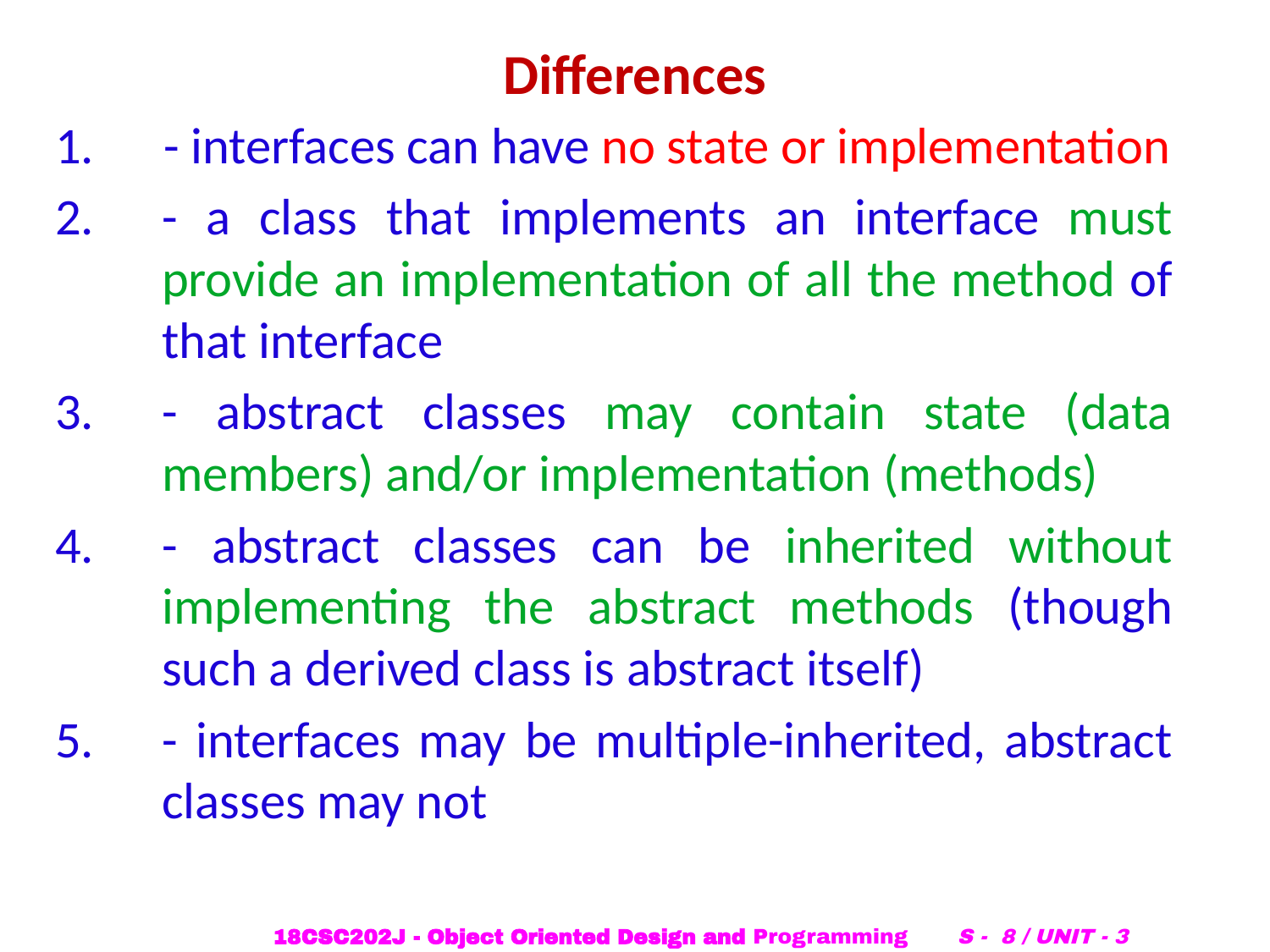

# Differences
   - interfaces can have no state or implementation
- a class that implements an interface must provide an implementation of all the method of that interface
- abstract classes may contain state (data members) and/or implementation (methods)
- abstract classes can be inherited without implementing the abstract methods (though such a derived class is abstract itself)
- interfaces may be multiple-inherited, abstract classes may not
18CSC202J - Object Oriented Design and Programming       S -  8 / UNIT - 3